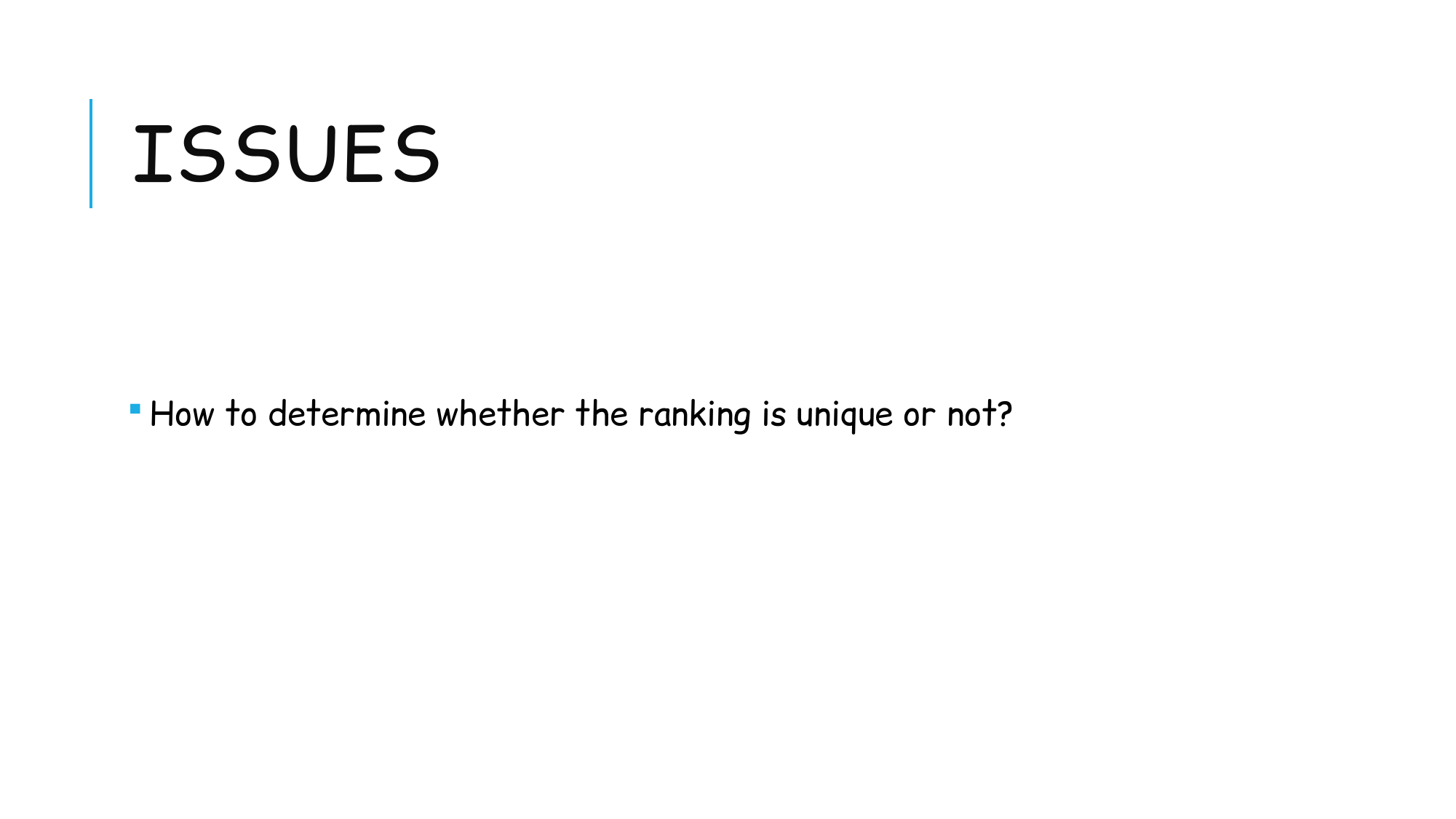

# Issues

How to determine whether the ranking is unique or not?